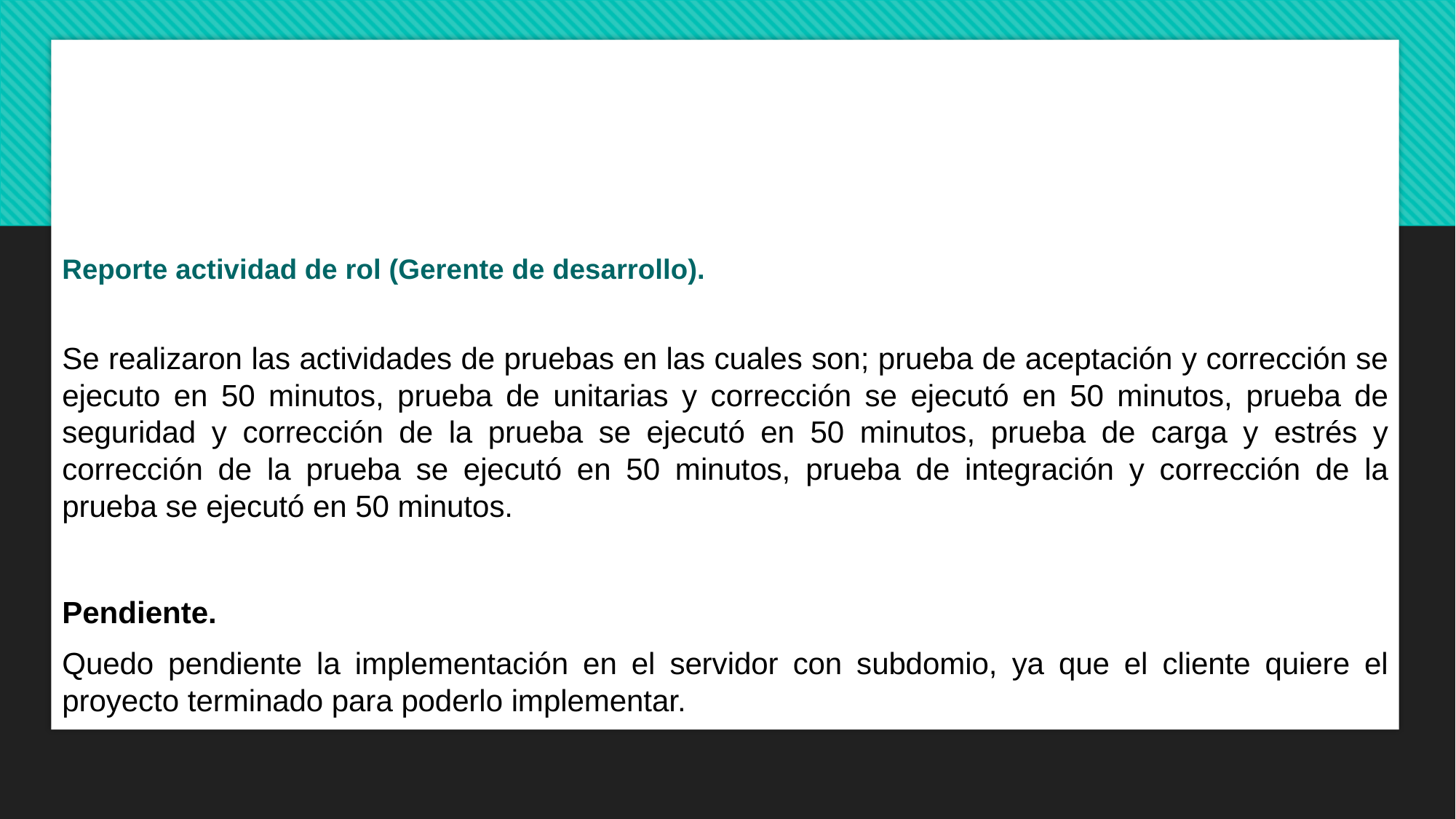

Reporte actividad de rol (Gerente de desarrollo).

Se realizaron las actividades de pruebas en las cuales son; prueba de aceptación y corrección se ejecuto en 50 minutos, prueba de unitarias y corrección se ejecutó en 50 minutos, prueba de seguridad y corrección de la prueba se ejecutó en 50 minutos, prueba de carga y estrés y corrección de la prueba se ejecutó en 50 minutos, prueba de integración y corrección de la prueba se ejecutó en 50 minutos.

Pendiente.
Quedo pendiente la implementación en el servidor con subdomio, ya que el cliente quiere el proyecto terminado para poderlo implementar.